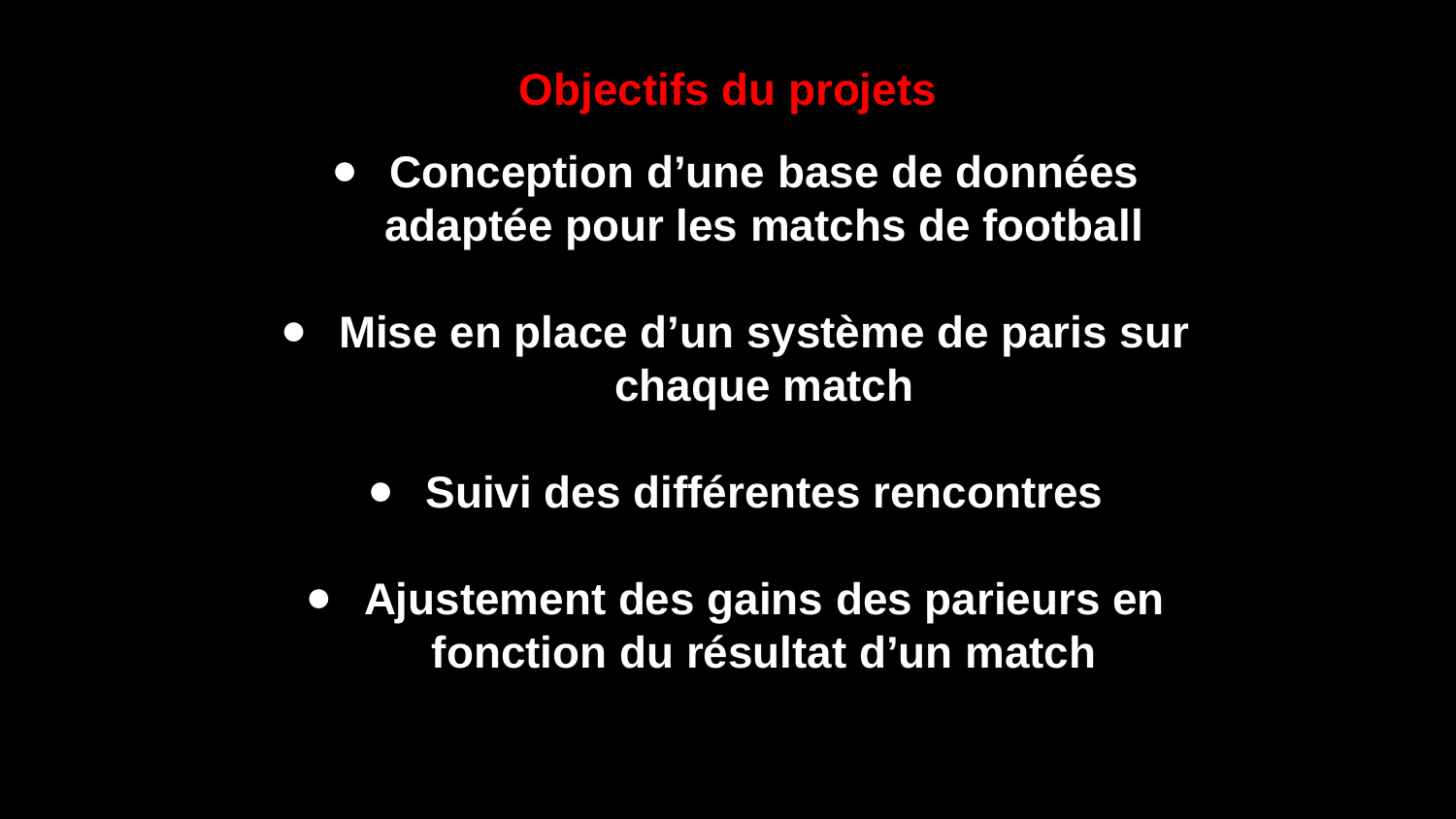

Objectifs du projets

Conception d’une base de données adaptée pour les matchs de football

Mise en place d’un système de paris sur chaque match

Suivi des différentes rencontres

Ajustement des gains des parieurs en fonction du résultat d’un match